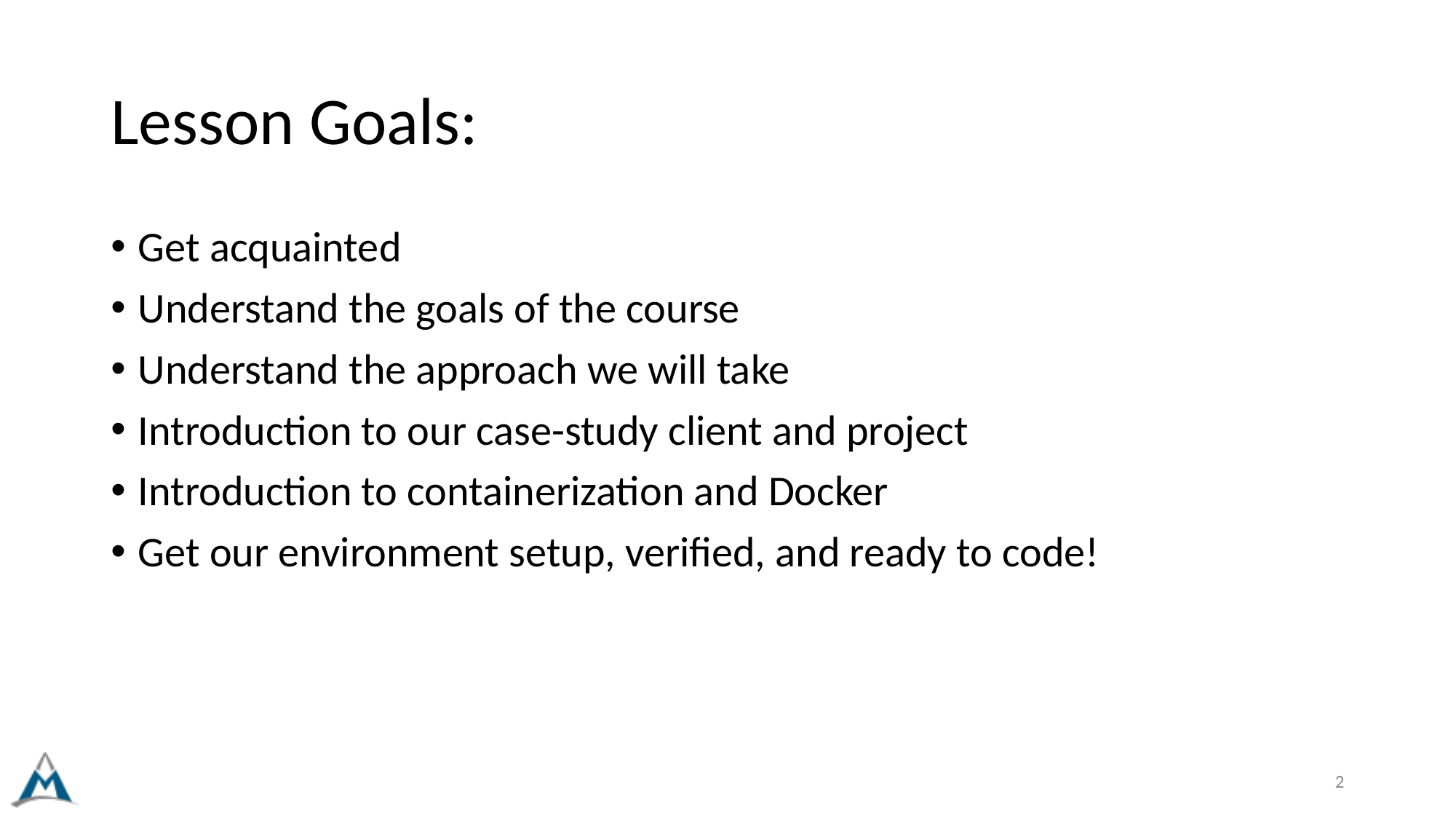

# Lesson Goals:
Get acquainted
Understand the goals of the course
Understand the approach we will take
Introduction to our case-study client and project
Introduction to containerization and Docker
Get our environment setup, verified, and ready to code!
2